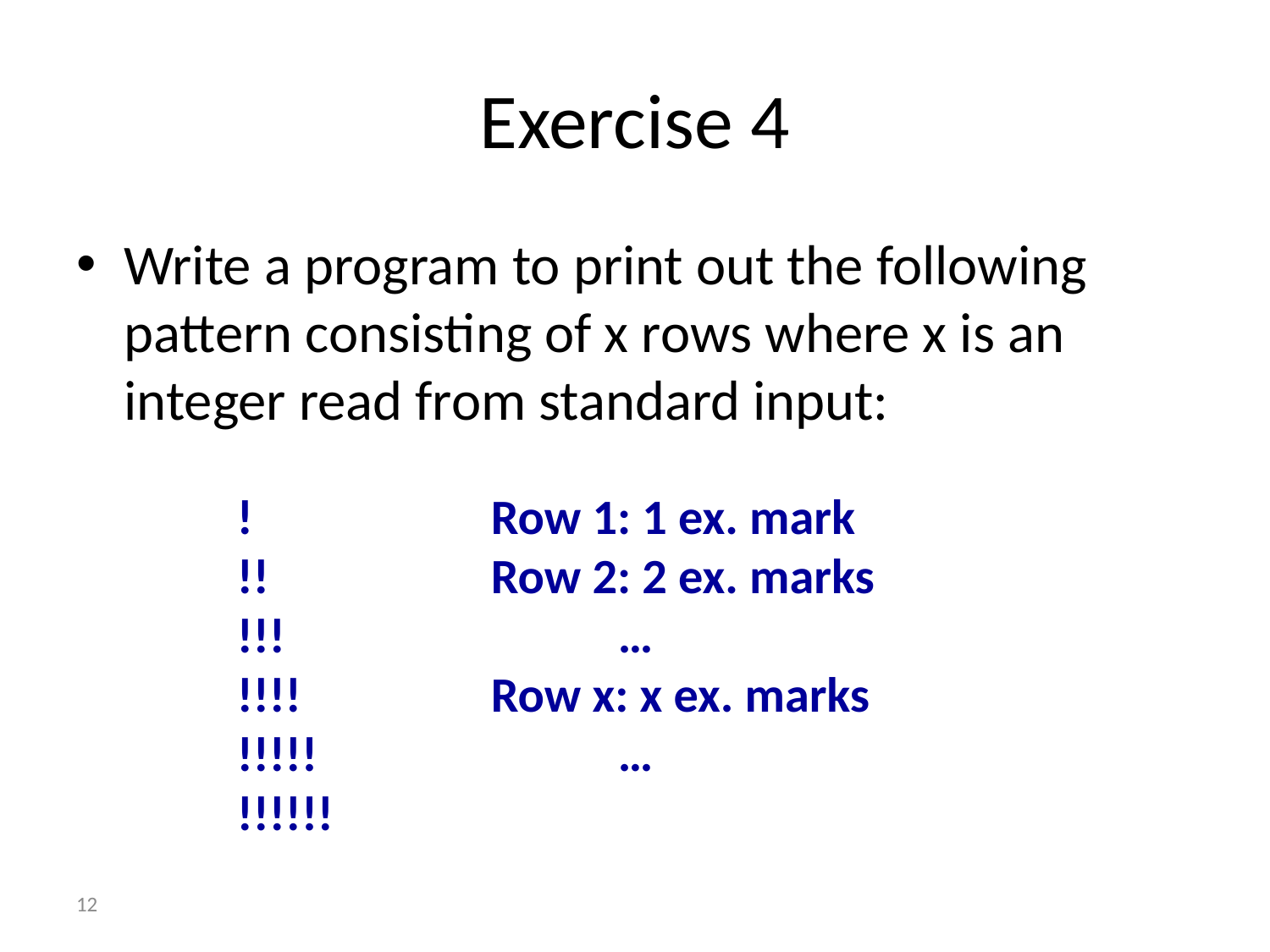

# Exercise 4
Write a program to print out the following pattern consisting of x rows where x is an integer read from standard input:

!		Row 1: 1 ex. mark
!!		Row 2: 2 ex. marks
!!!			…
!!!!		Row x: x ex. marks
!!!!!			…
!!!!!!
12